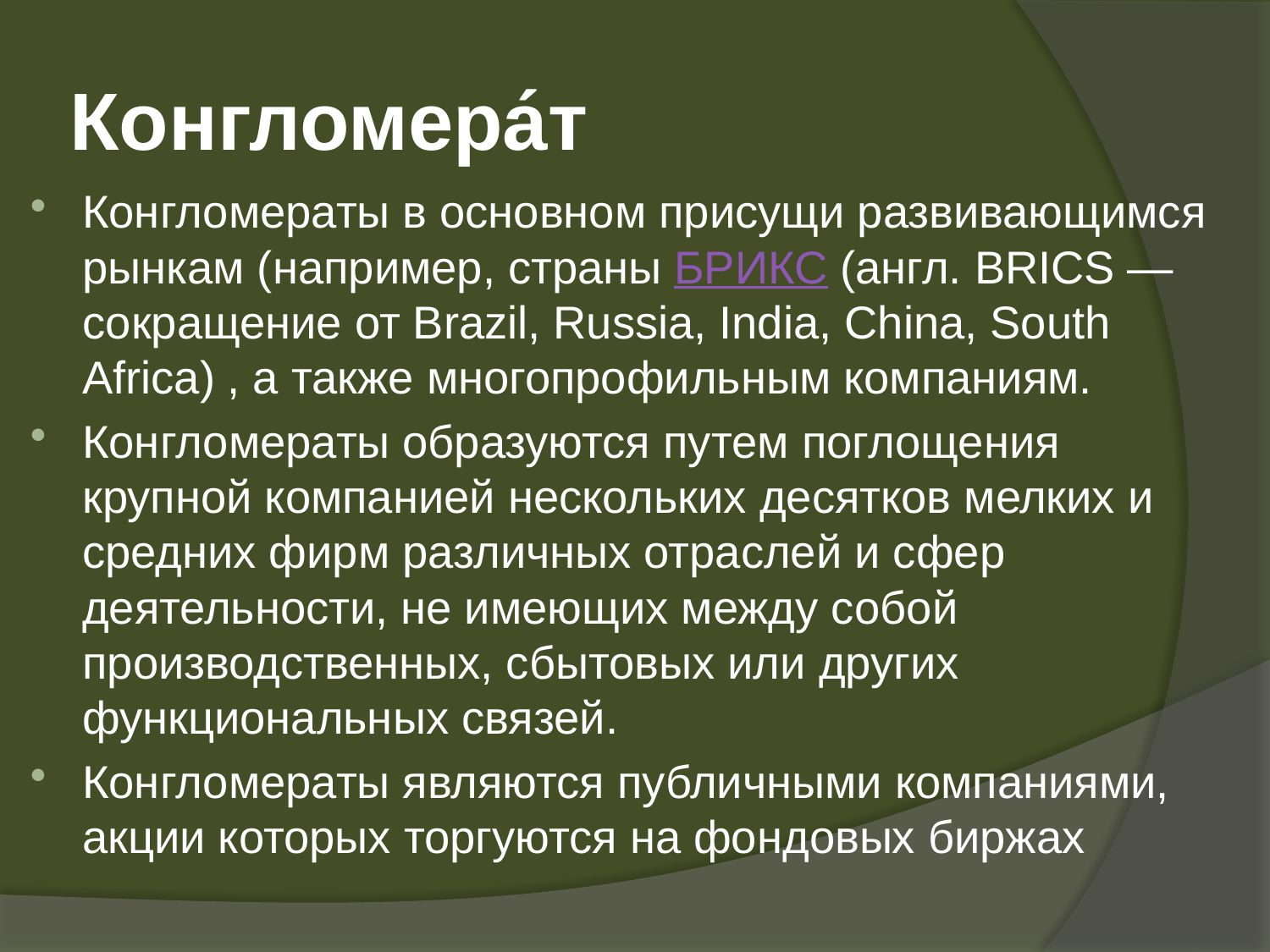

# Конгломера́т
Конгломераты в основном присущи развивающимся рынкам (например, страны БРИКС (англ. BRICS — сокращение от Brazil, Russia, India, China, South Africa) , а также многопрофильным компаниям.
Конгломераты образуются путем поглощения крупной компанией нескольких десятков мелких и средних фирм различных отраслей и сфер деятельности, не имеющих между собой производственных, сбытовых или других функциональных связей.
Конгломераты являются публичными компаниями, акции которых торгуются на фондовых биржах